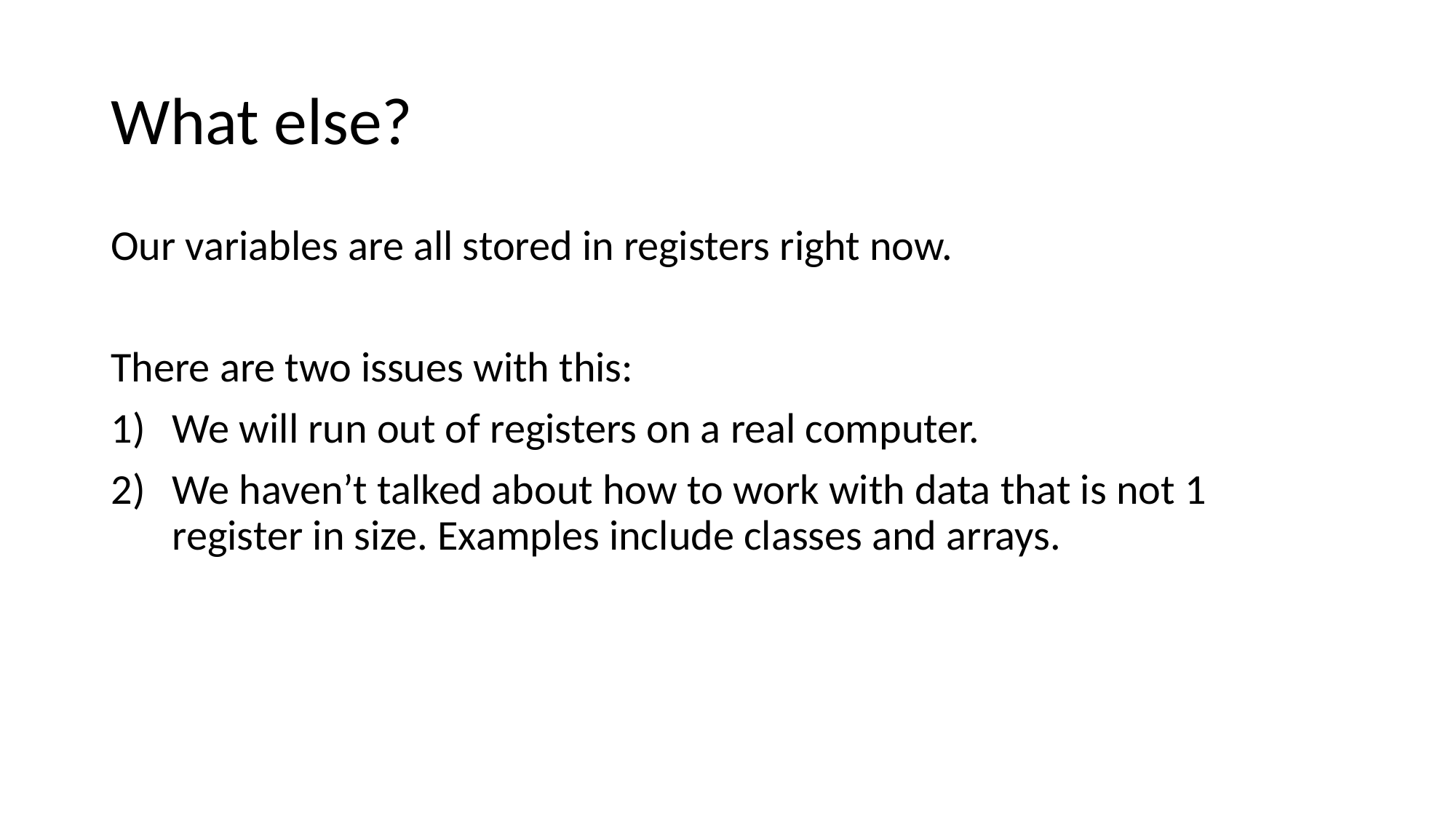

# What else?
Our variables are all stored in registers right now.

There are two issues with this:
We will run out of registers on a real computer.
We haven’t talked about how to work with data that is not 1 register in size. Examples include classes and arrays.